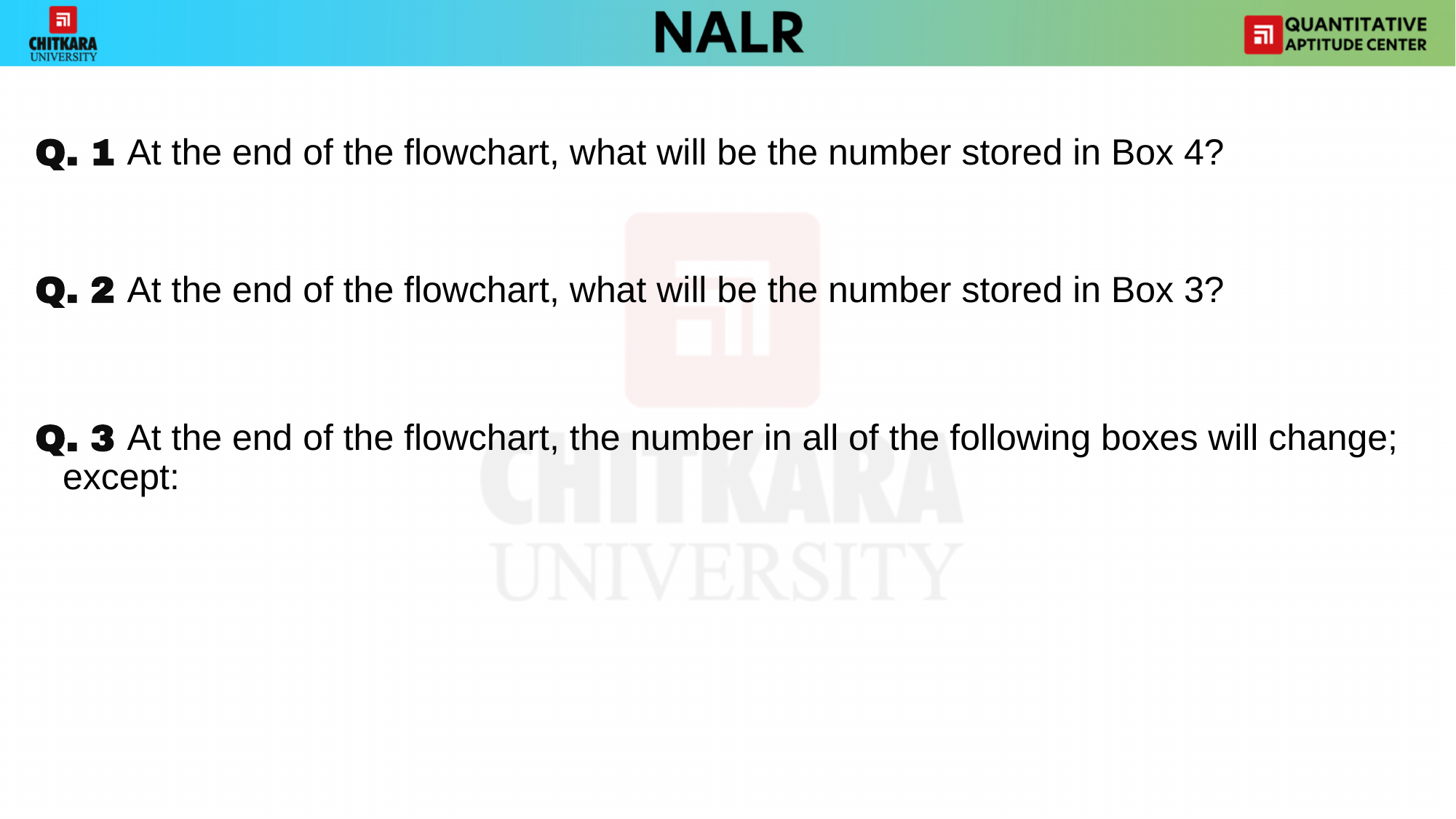

#
Q. 1 At the end of the flowchart, what will be the number stored in Box 4?
Q. 2 At the end of the flowchart, what will be the number stored in Box 3?

Q. 3 At the end of the flowchart, the number in all of the following boxes will change; except: